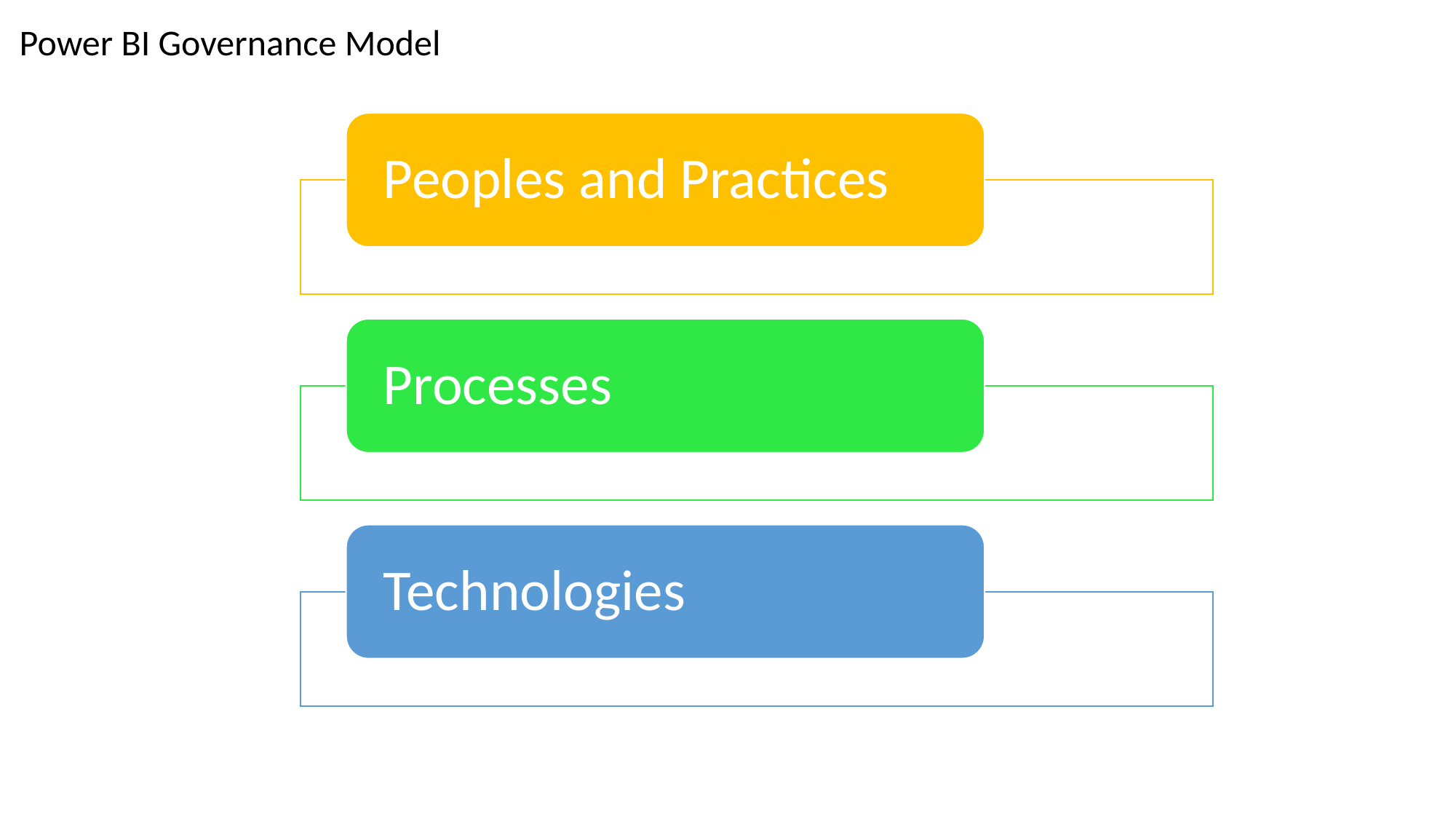

Power BI Governance Model
Peoples and Practices
Processes
Technologies